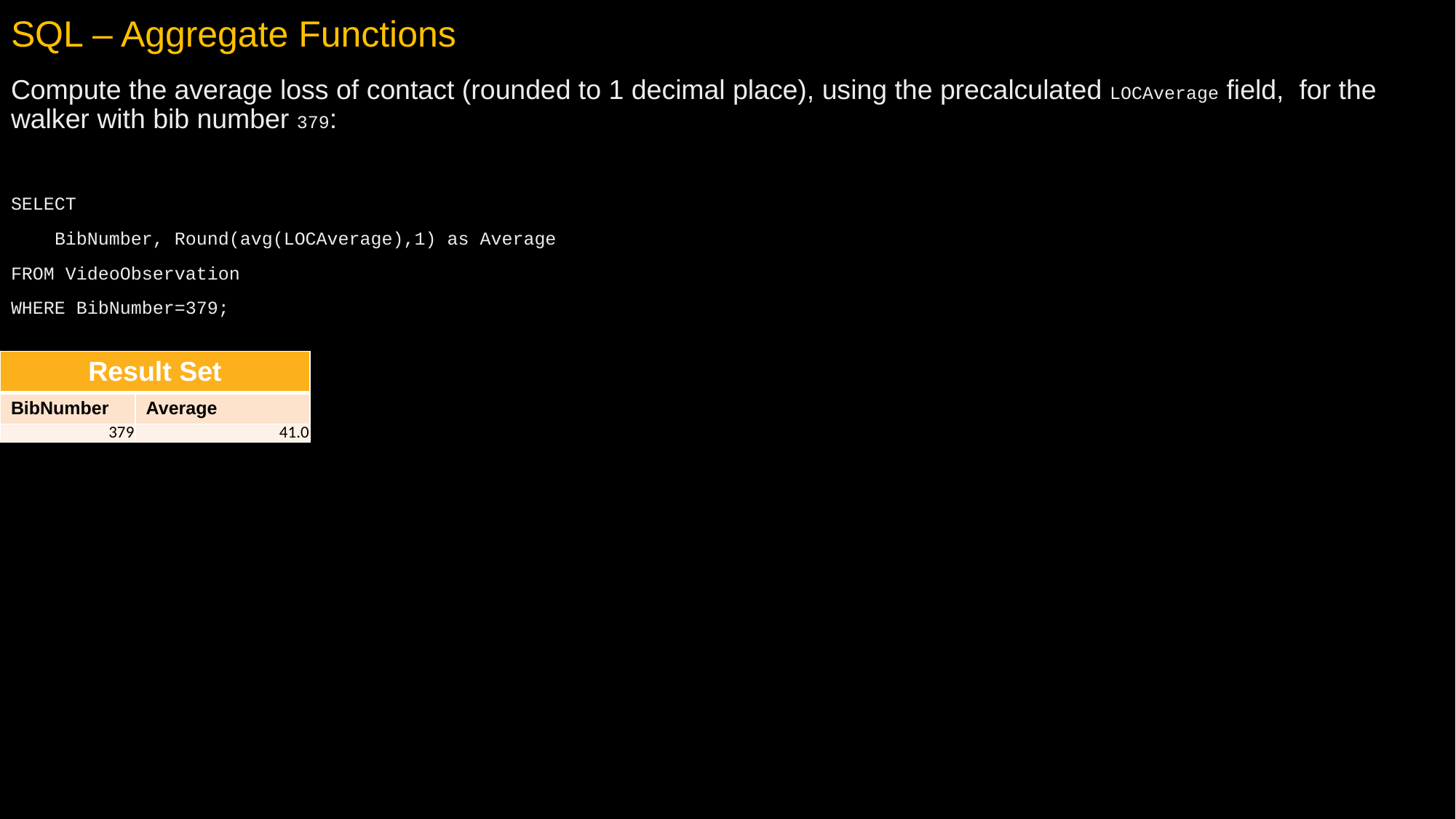

# SQL – Aggregate Functions
Compute the average loss of contact (rounded to 1 decimal place), using the precalculated LOCAverage field,  for the walker with bib number 379:

SELECT
    BibNumber, Round(avg(LOCAverage),1) as Average
FROM VideoObservation
WHERE BibNumber=379;
| Result Set |  |
| --- | --- |
| BibNumber | Average |
| 379 | 41.0 |